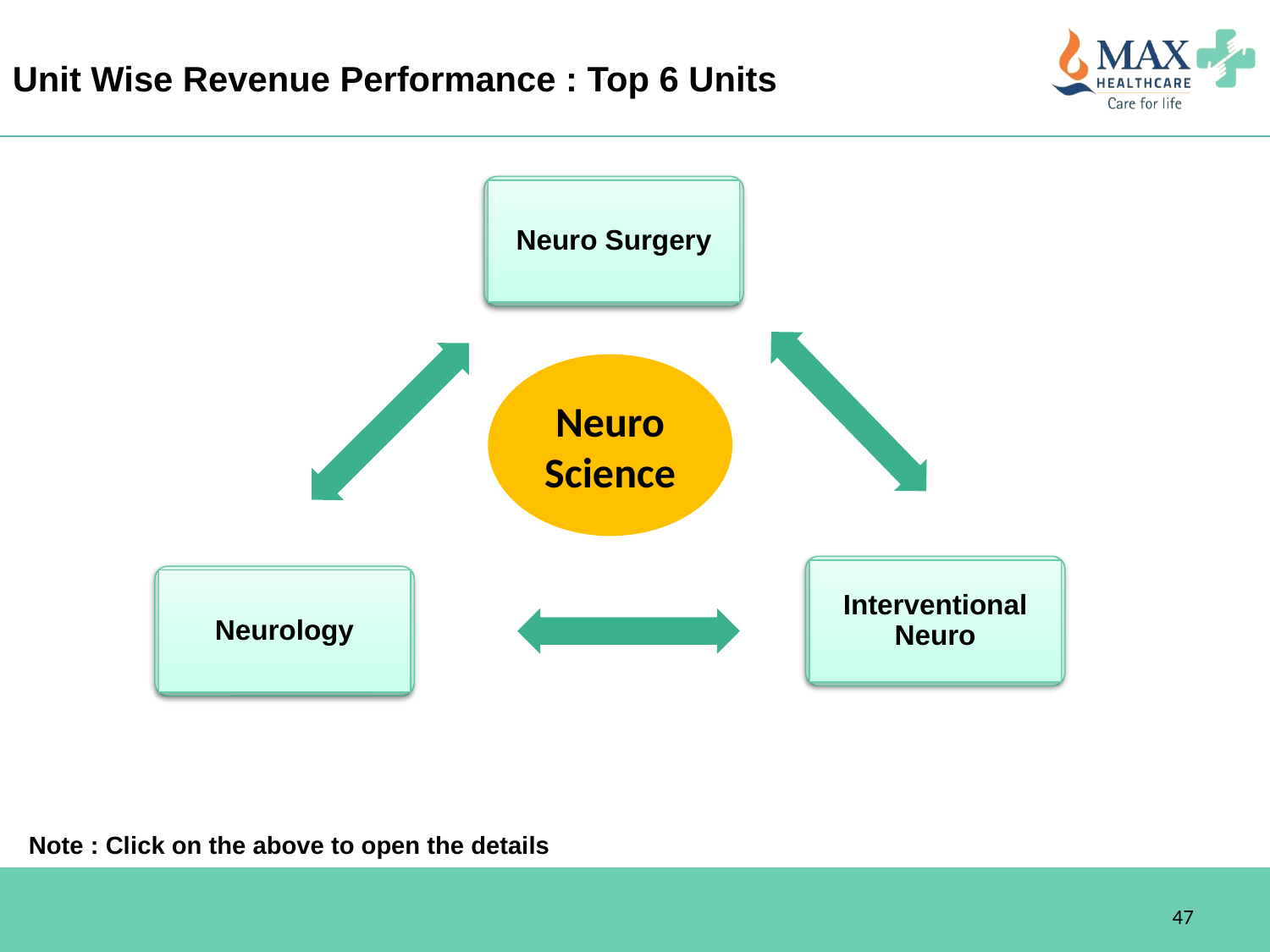

Unit Wise Revenue Performance : Top 6 Units

Neuro Surgery
Neuro Science

Interventional Neuro

Neurology

Note : Click on the above to open the details
47